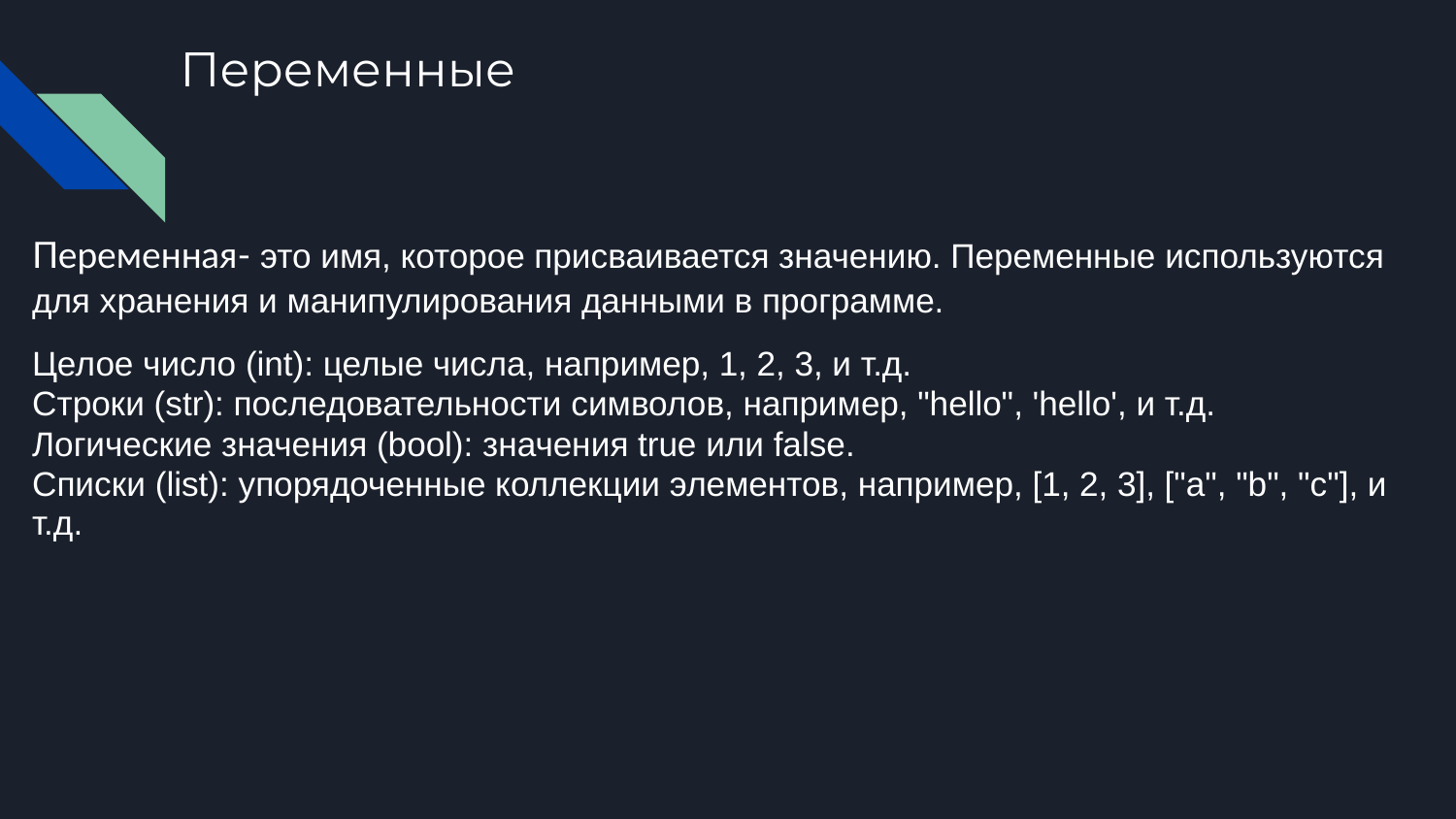

# Переменные
Переменная- это имя, которое присваивается значению. Переменные используются для хранения и манипулирования данными в программе.
Целое число (int): целые числа, например, 1, 2, 3, и т.д.
Строки (str): последовательности символов, например, "hello", 'hello', и т.д.
Логические значения (bool): значения true или false.
Списки (list): упорядоченные коллекции элементов, например, [1, 2, 3], ["a", "b", "c"], и т.д.